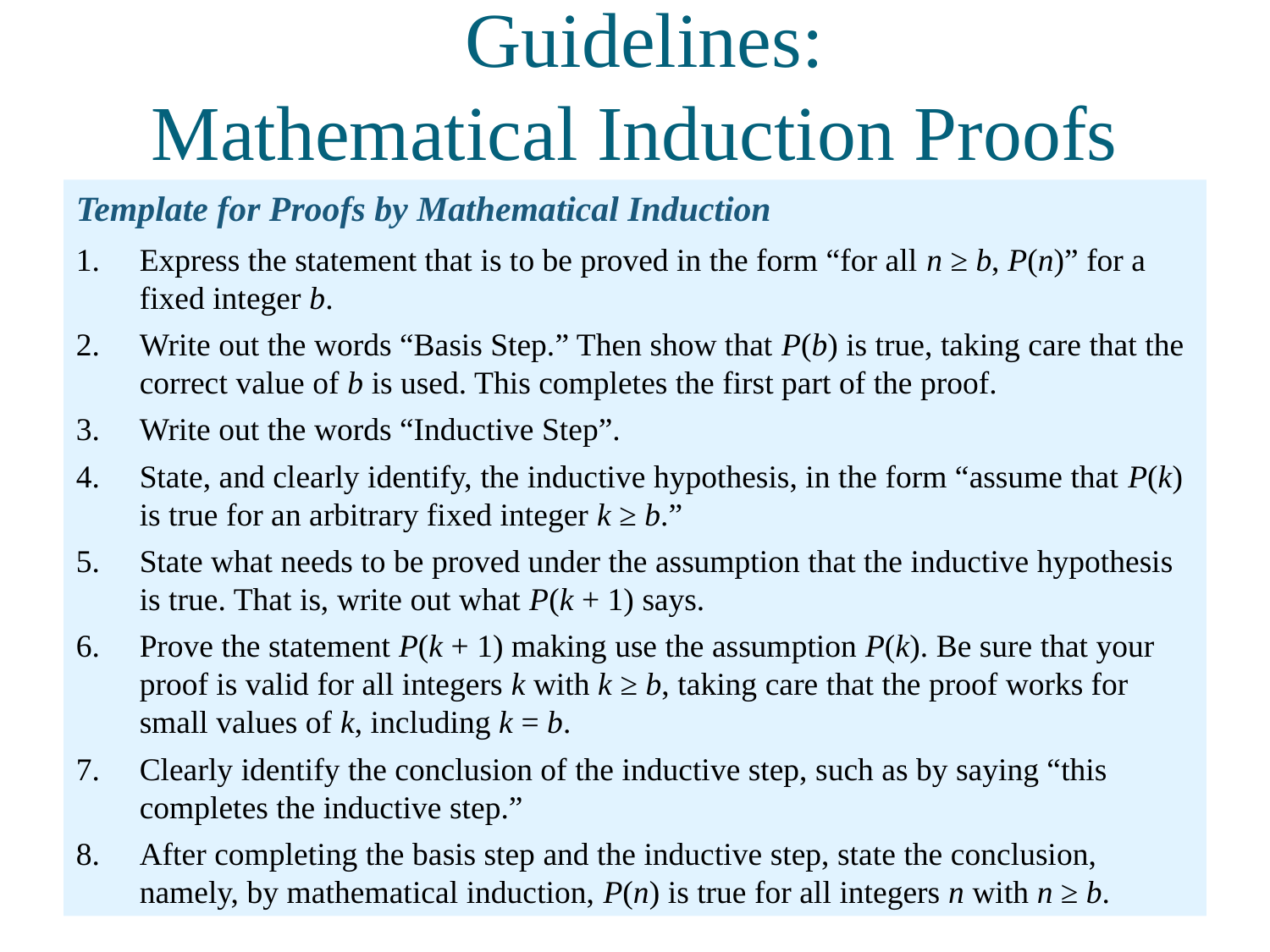

# Guidelines: Mathematical Induction Proofs
Template for Proofs by Mathematical Induction
Express the statement that is to be proved in the form “for all n ≥ b, P(n)” for a fixed integer b.
Write out the words “Basis Step.” Then show that P(b) is true, taking care that the correct value of b is used. This completes the first part of the proof.
Write out the words “Inductive Step”.
State, and clearly identify, the inductive hypothesis, in the form “assume that P(k) is true for an arbitrary fixed integer k ≥ b.”
State what needs to be proved under the assumption that the inductive hypothesis is true. That is, write out what P(k + 1) says.
Prove the statement P(k + 1) making use the assumption P(k). Be sure that your proof is valid for all integers k with k ≥ b, taking care that the proof works for small values of k, including k = b.
Clearly identify the conclusion of the inductive step, such as by saying “this completes the inductive step.”
After completing the basis step and the inductive step, state the conclusion, namely, by mathematical induction, P(n) is true for all integers n with n ≥ b.